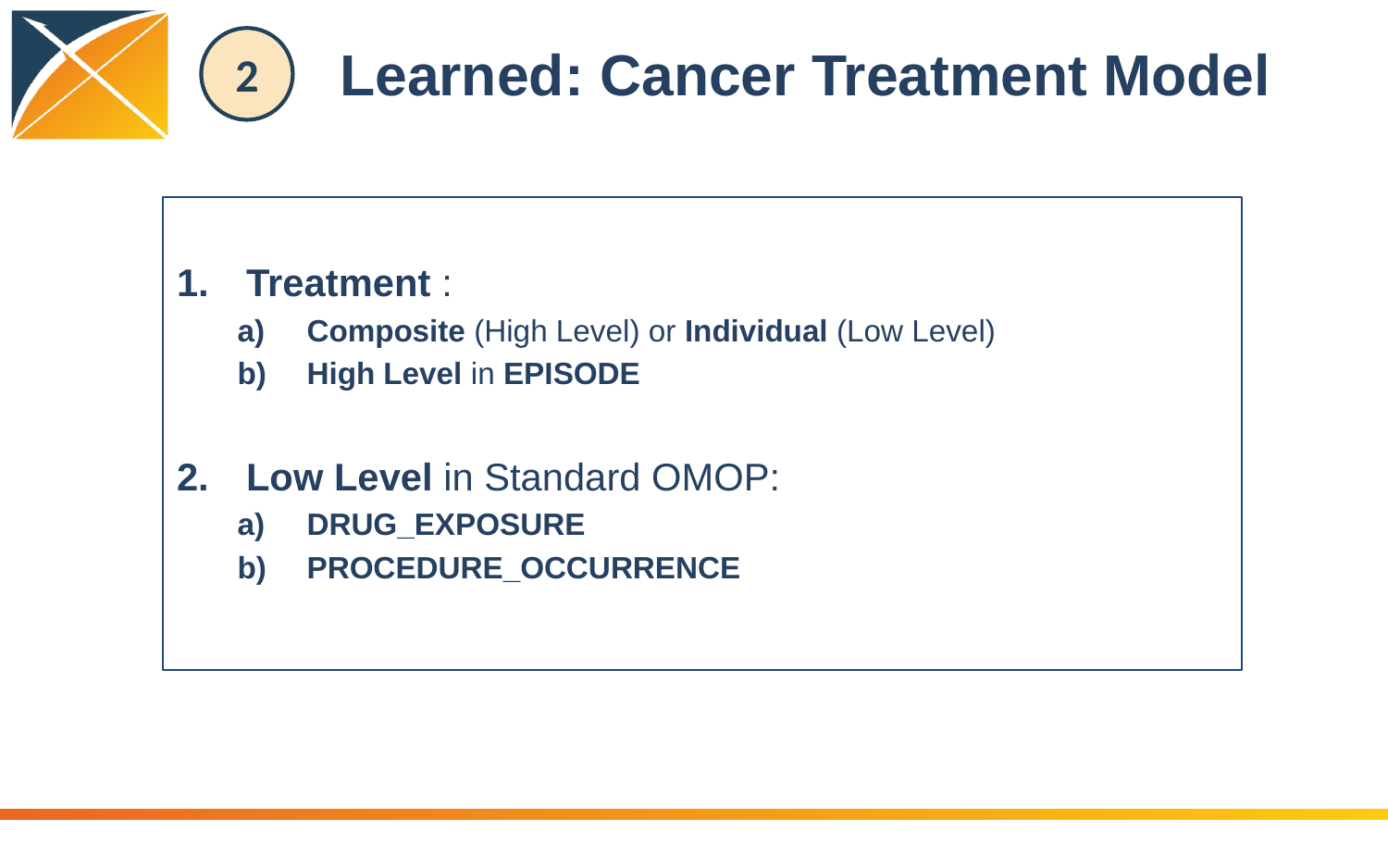

# Learned: Cancer Treatment Model
2

Treatment :
Composite (High Level) or Individual (Low Level)
High Level in EPISODE

Low Level in Standard OMOP:
DRUG_EXPOSURE
PROCEDURE_OCCURRENCE